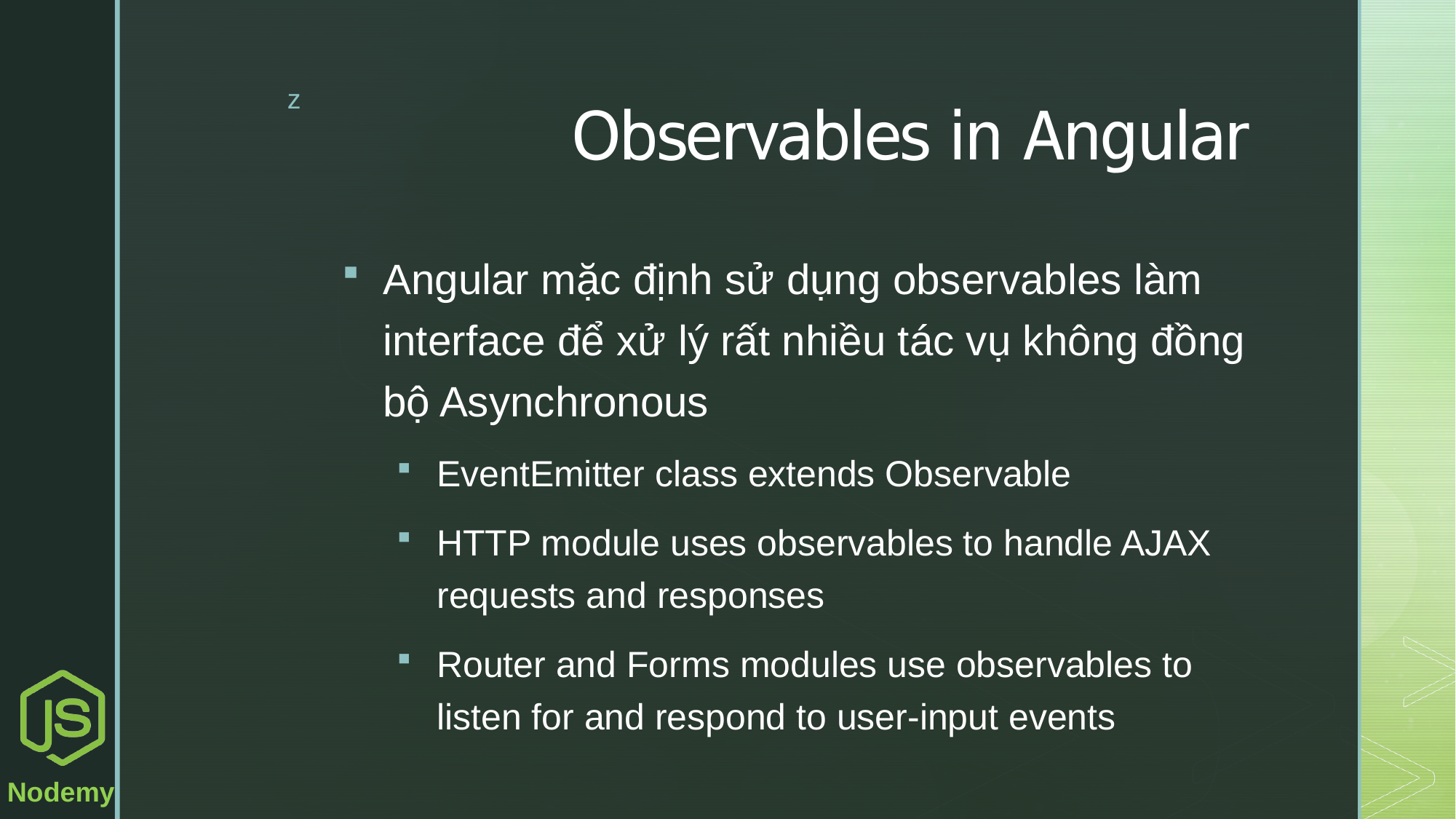

# Observables in Angular
Angular mặc định sử dụng observables làm interface để xử lý rất nhiều tác vụ không đồng bộ Asynchronous
EventEmitter class extends Observable
HTTP module uses observables to handle AJAX requests and responses
Router and Forms modules use observables to listen for and respond to user-input events